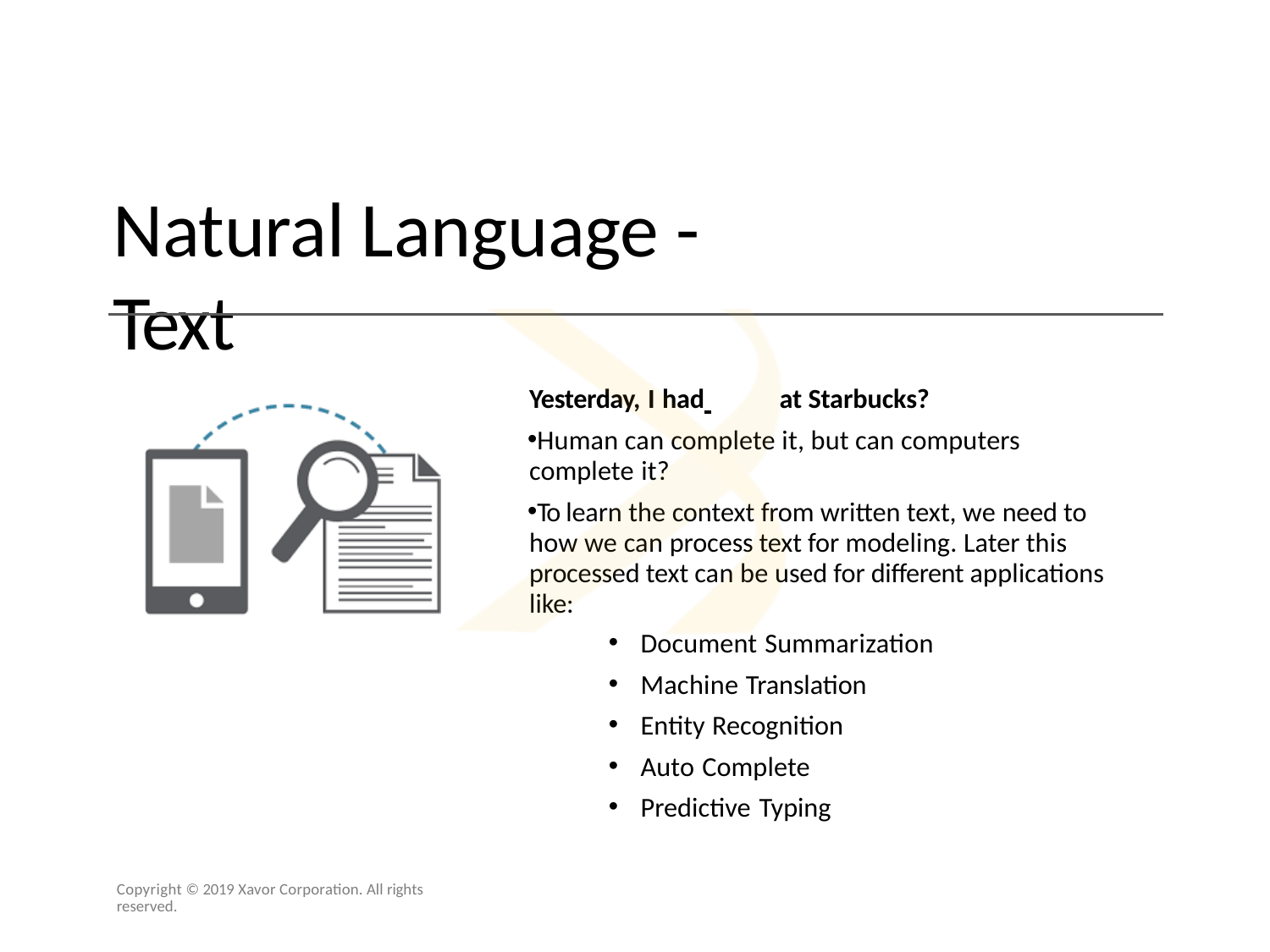

# Natural Language - Text

Yesterday, I had 	at Starbucks?
Human can complete it, but can computers  complete it?
To learn the context from written text, we need to  how we can process text for modeling. Later this  processed text can be used for different applications  like:
Document Summarization
Machine Translation
Entity Recognition
Auto Complete
Predictive Typing

Copyright © 2019 Xavor Corporation. All rights reserved.